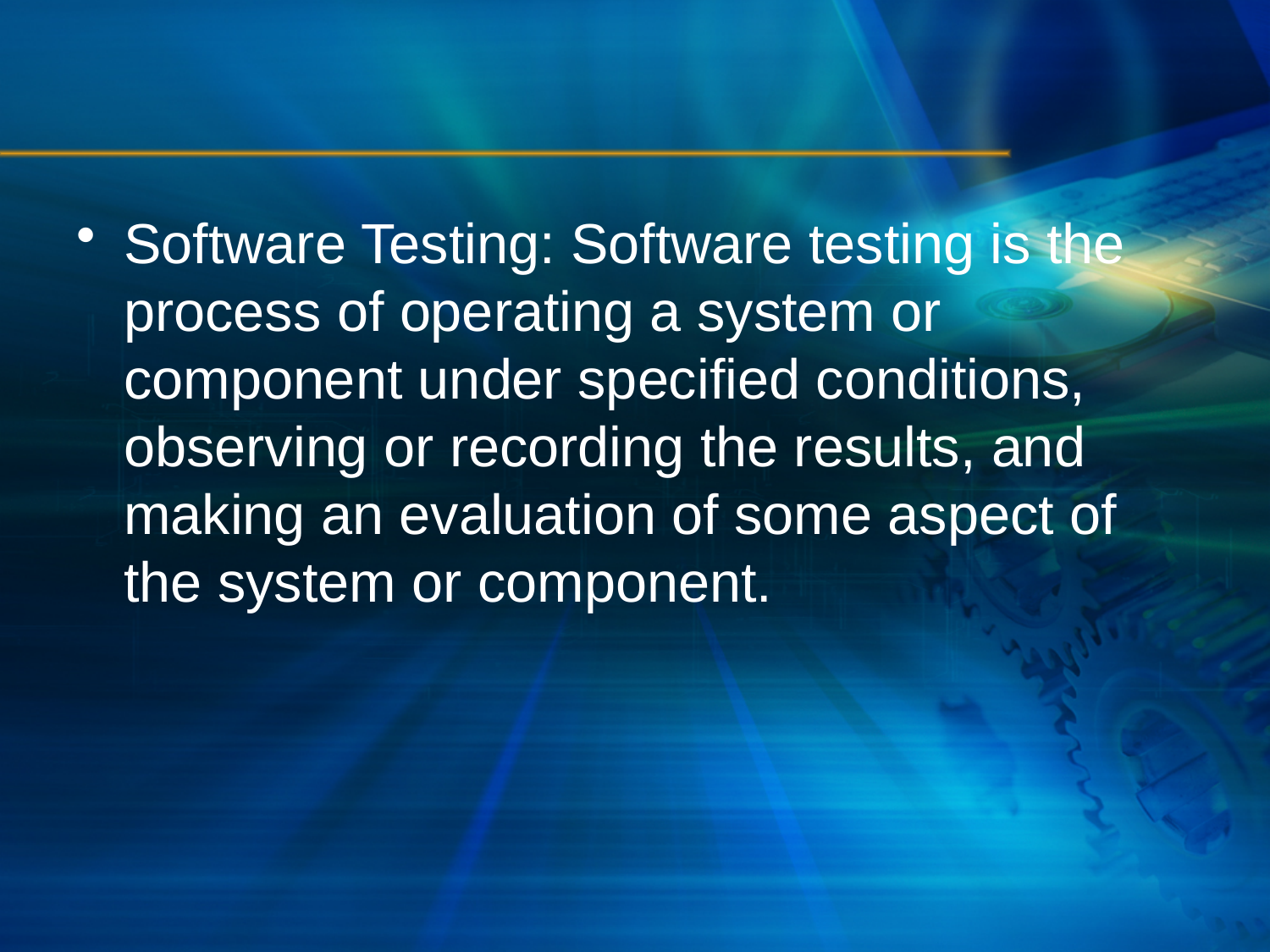

#
Software Testing: Software testing is the process of operating a system or component under specified conditions, observing or recording the results, and making an evaluation of some aspect of the system or component.